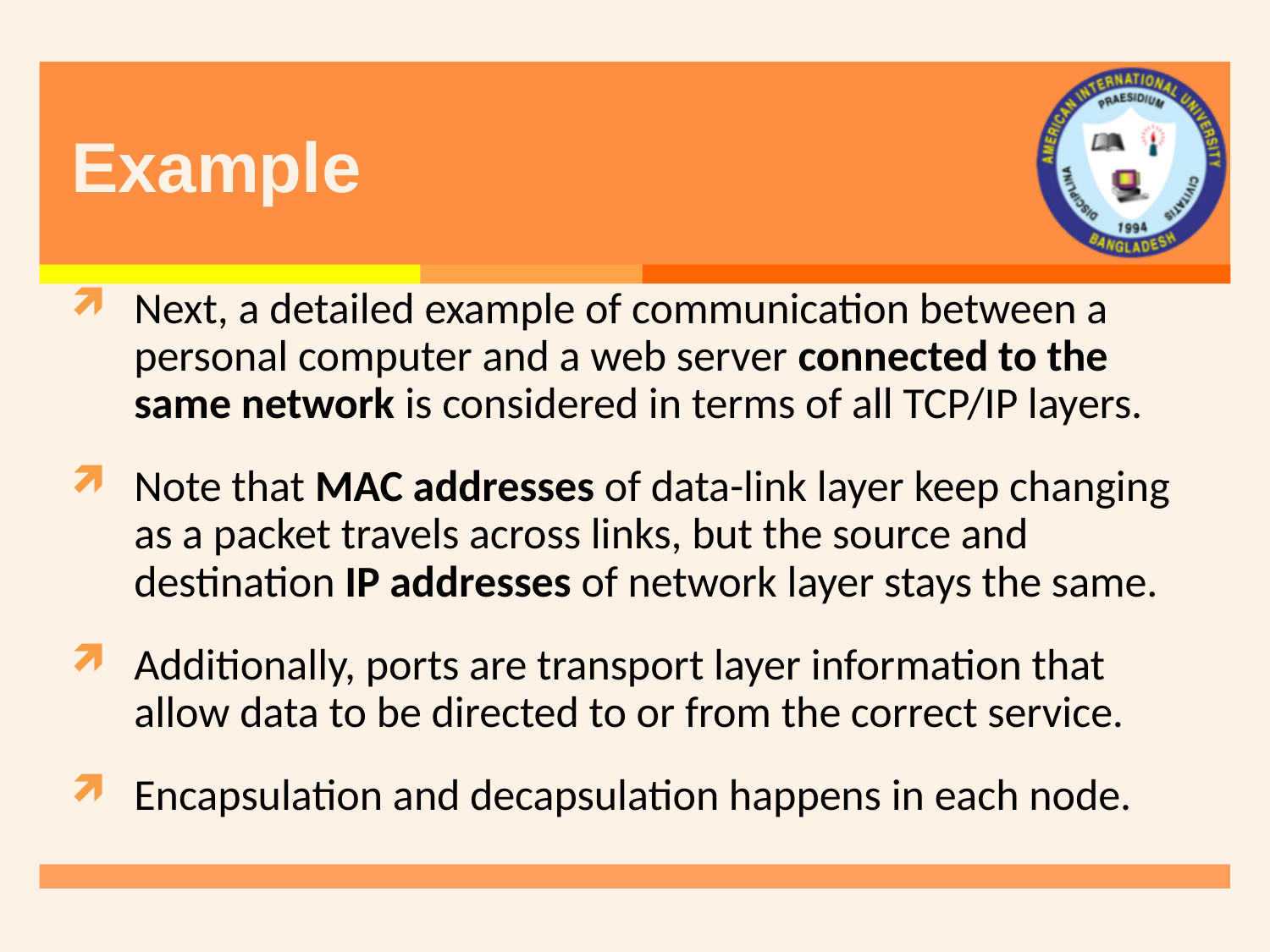

# Example

Next, a detailed example of communication between a personal computer and a web server connected to the same network is considered in terms of all TCP/IP layers.
Note that MAC addresses of data-link layer keep changing as a packet travels across links, but the source and destination IP addresses of network layer stays the same.
Additionally, ports are transport layer information that allow data to be directed to or from the correct service.
Encapsulation and decapsulation happens in each node.